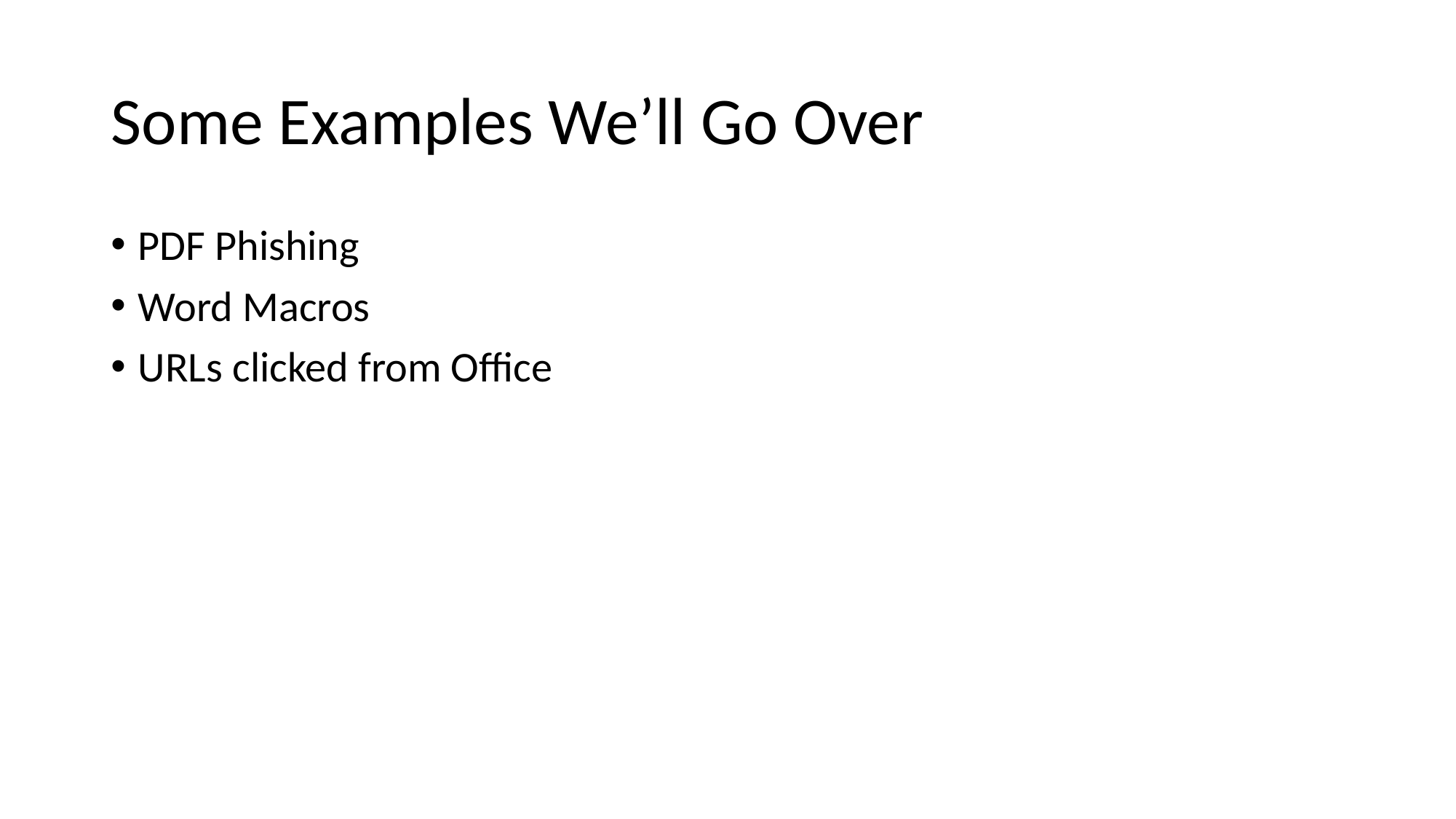

# Some Examples We’ll Go Over
PDF Phishing
Word Macros
URLs clicked from Office